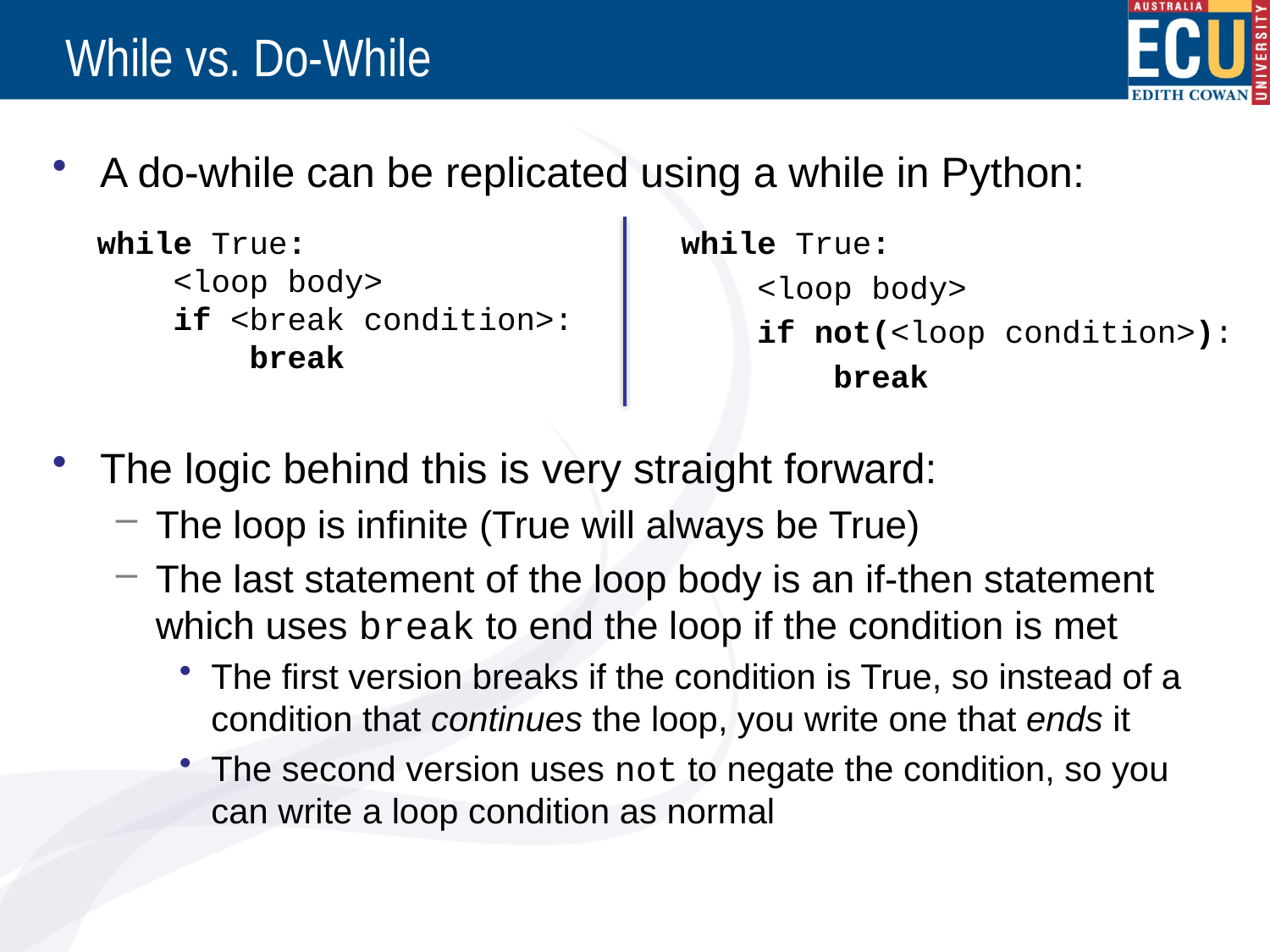

# While vs. Do-While
A do-while can be replicated using a while in Python:

The logic behind this is very straight forward:
The loop is infinite (True will always be True)
The last statement of the loop body is an if-then statement which uses break to end the loop if the condition is met
The first version breaks if the condition is True, so instead of a condition that continues the loop, you write one that ends it
The second version uses not to negate the condition, so you can write a loop condition as normal
while True:
    <loop body>
    if <break condition>:
        break
while True:
    <loop body>
    if not(<loop condition>):
        break